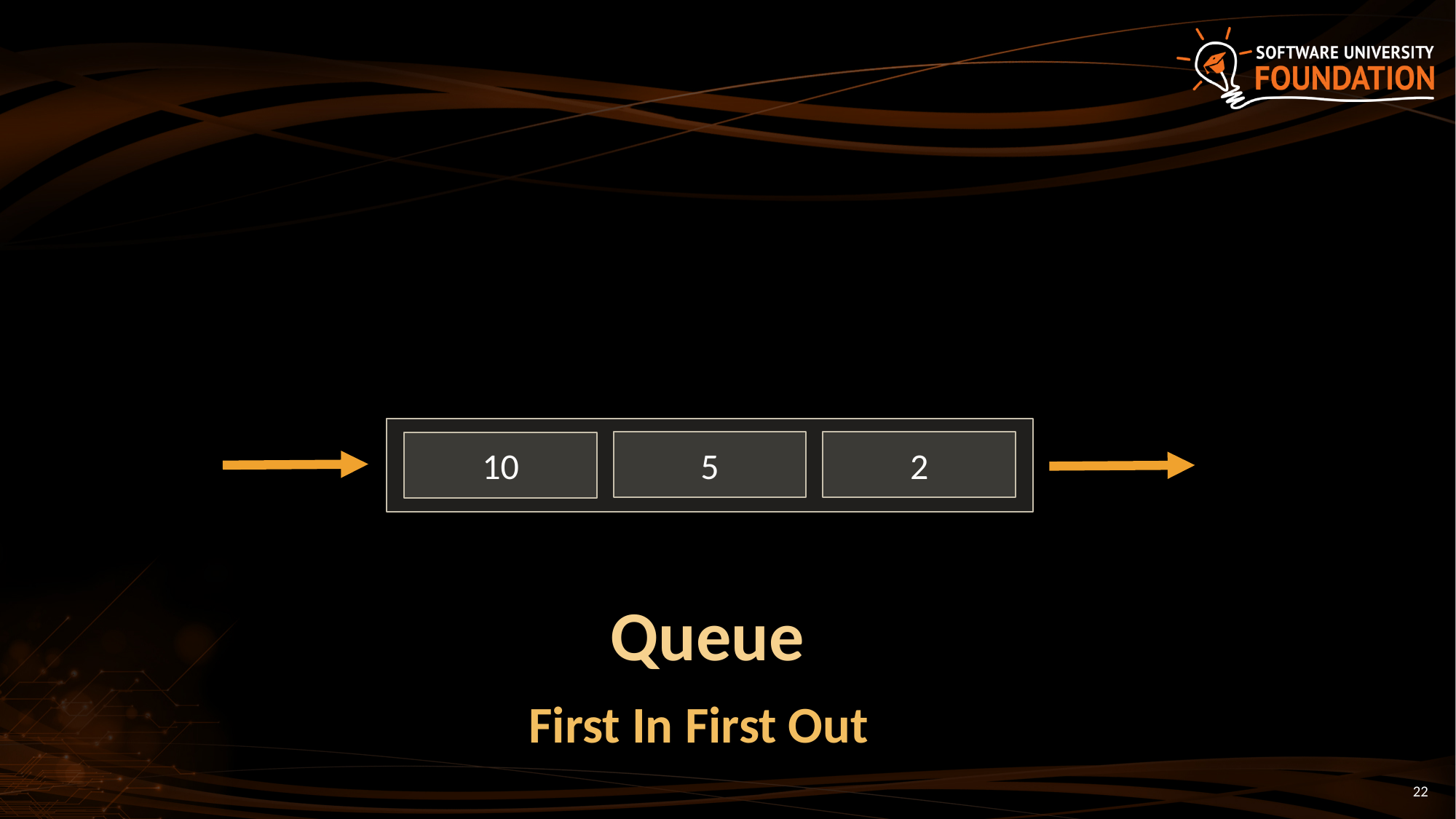

2
5
10
# Queue First In First Out
22